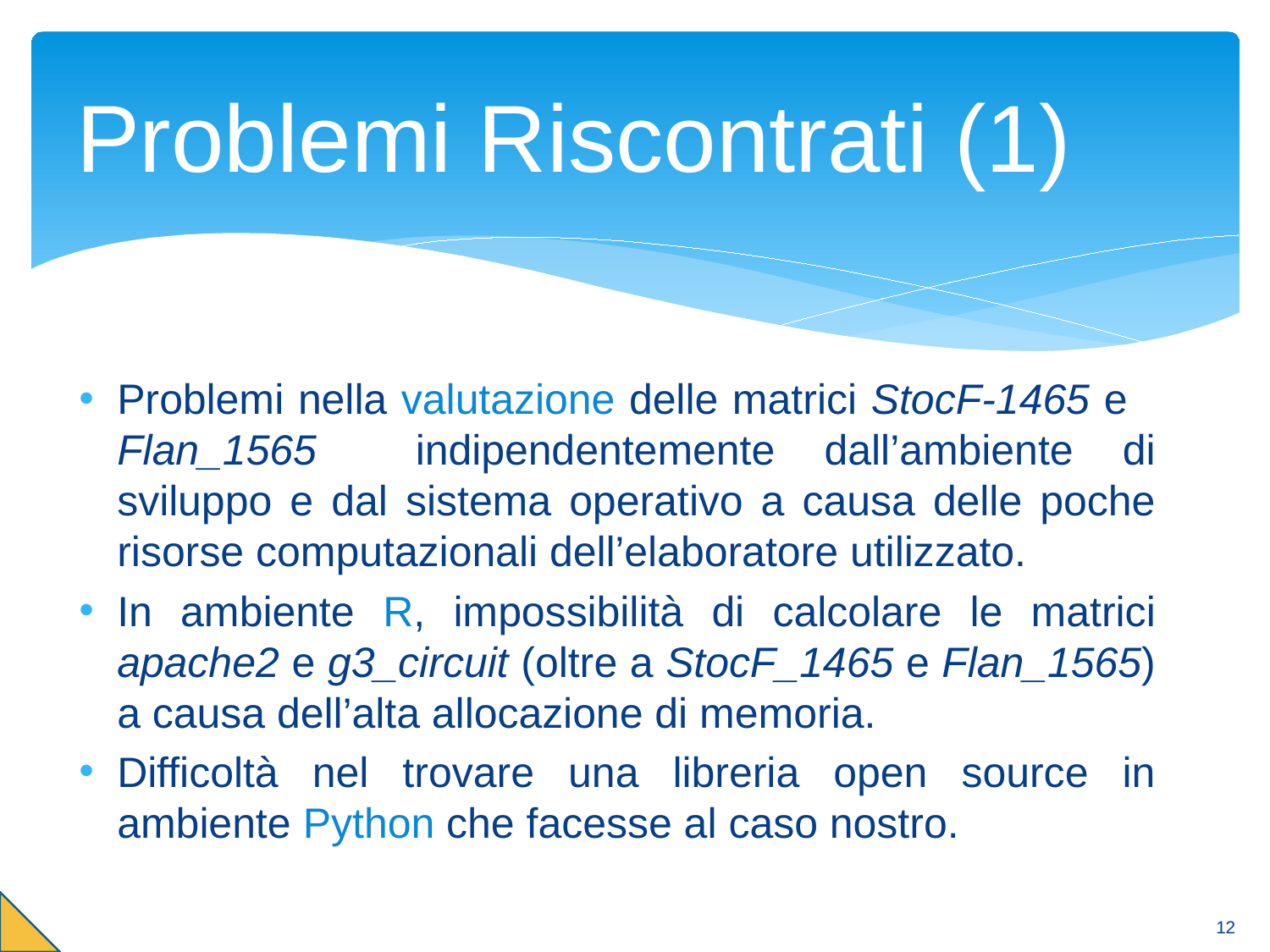

# Problemi Riscontrati (1)
Problemi nella valutazione delle matrici StocF-1465 e   Flan_1565  indipendentemente dall’ambiente di sviluppo e dal sistema operativo a causa delle poche risorse computazionali dell’elaboratore utilizzato.
In ambiente R, impossibilità di calcolare le matrici apache2 e g3_circuit (oltre a StocF_1465 e Flan_1565) a causa dell’alta allocazione di memoria.
Difficoltà nel trovare una libreria open source in ambiente Python che facesse al caso nostro.

12